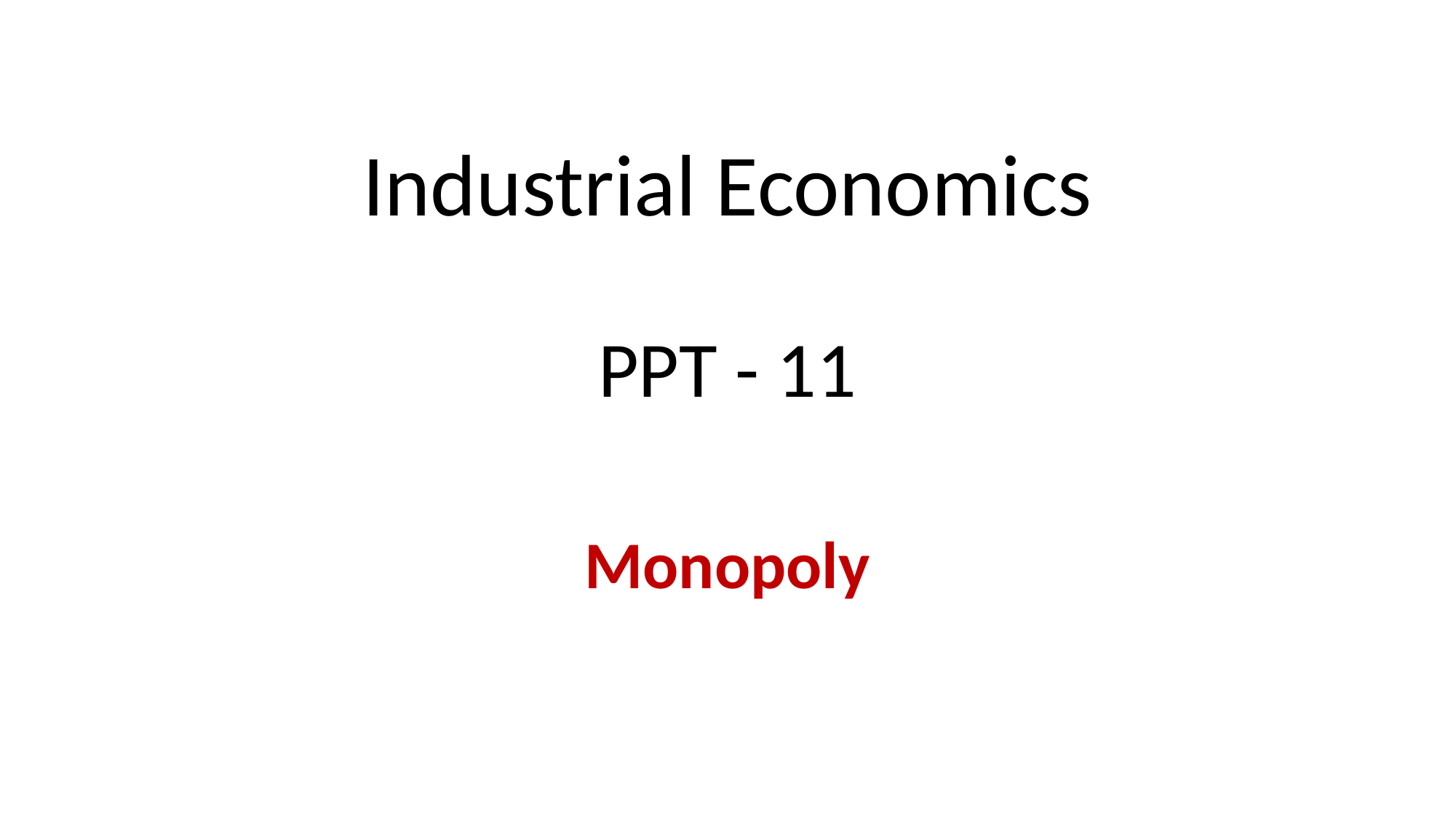

# Industrial Economics PPT - 11

Monopoly